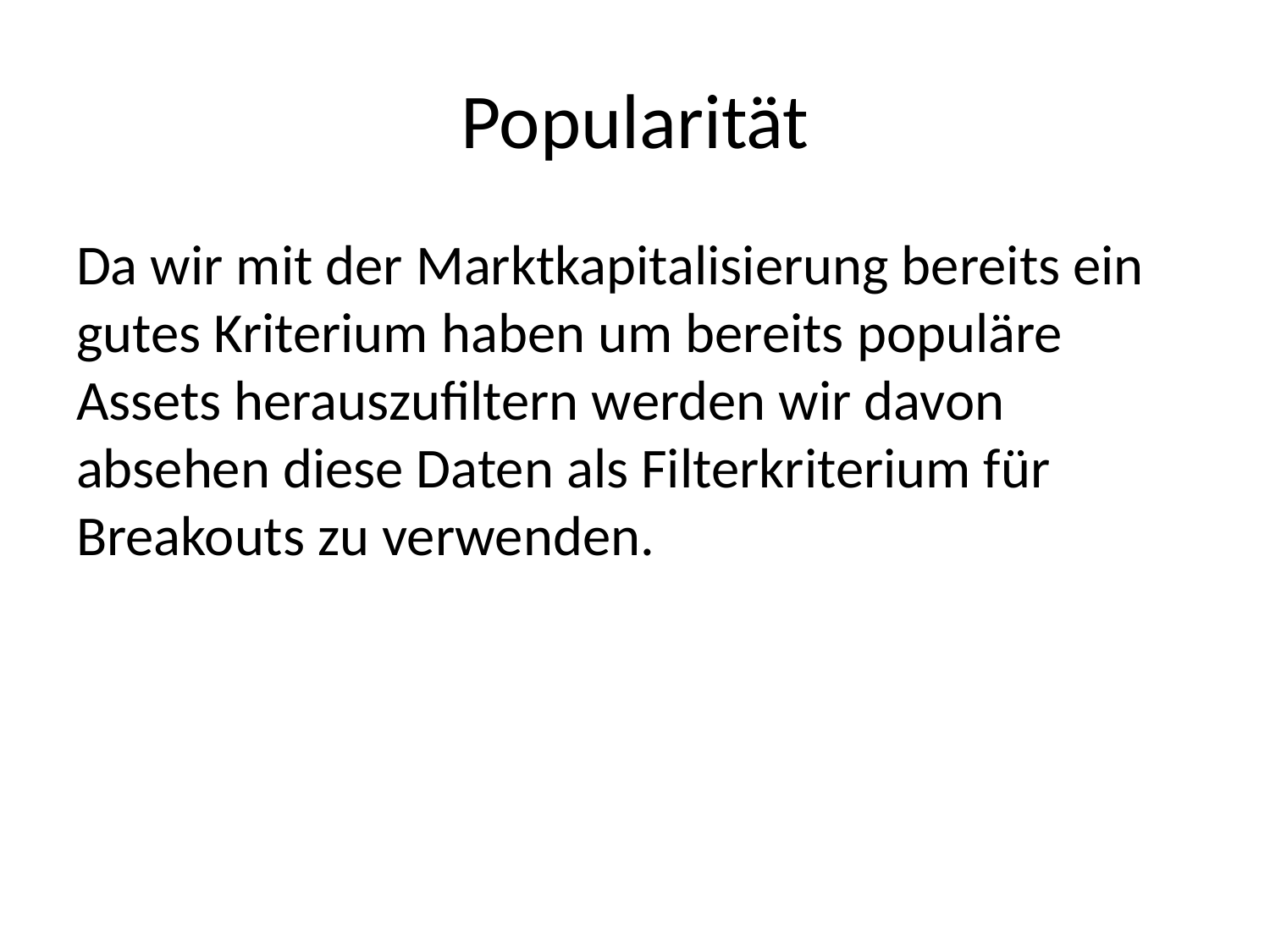

# Popularität
Da wir mit der Marktkapitalisierung bereits ein gutes Kriterium haben um bereits populäre Assets herauszufiltern werden wir davon absehen diese Daten als Filterkriterium für Breakouts zu verwenden.